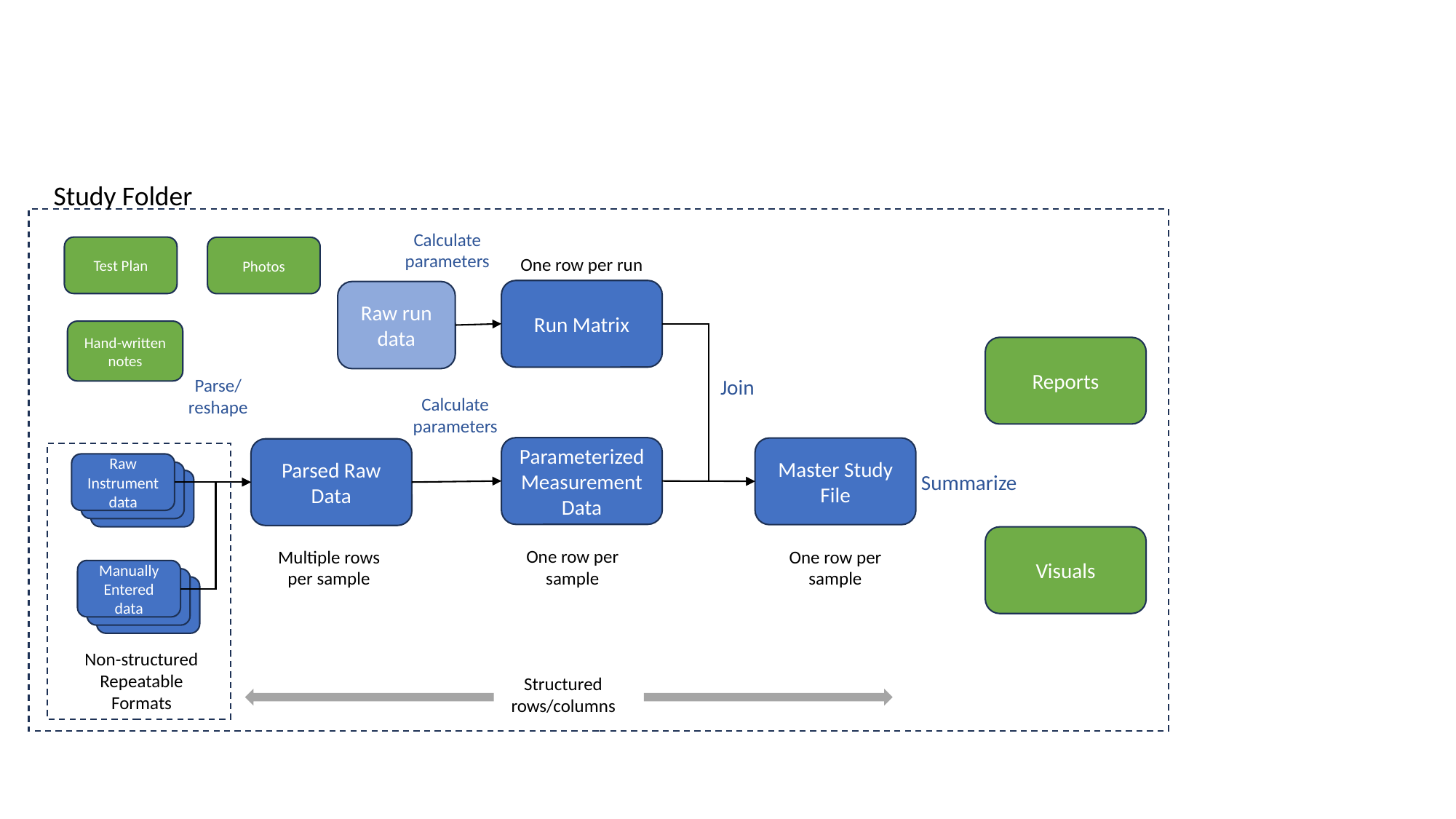

Study Folder

Calculate parameters
Test Plan
Photos
One row per run
Run Matrix
Raw run data
Hand-written notes
Reports
Join
Parse/ reshape
Calculate parameters
Parameterized Measurement Data
Master Study File
Parsed Raw Data

Raw Instrument data

Summarize

Visuals
One row per sample
Multiple rows per sample
One row per sample
Manually Entered data

Non-structured Repeatable Formats
Structured rows/columns